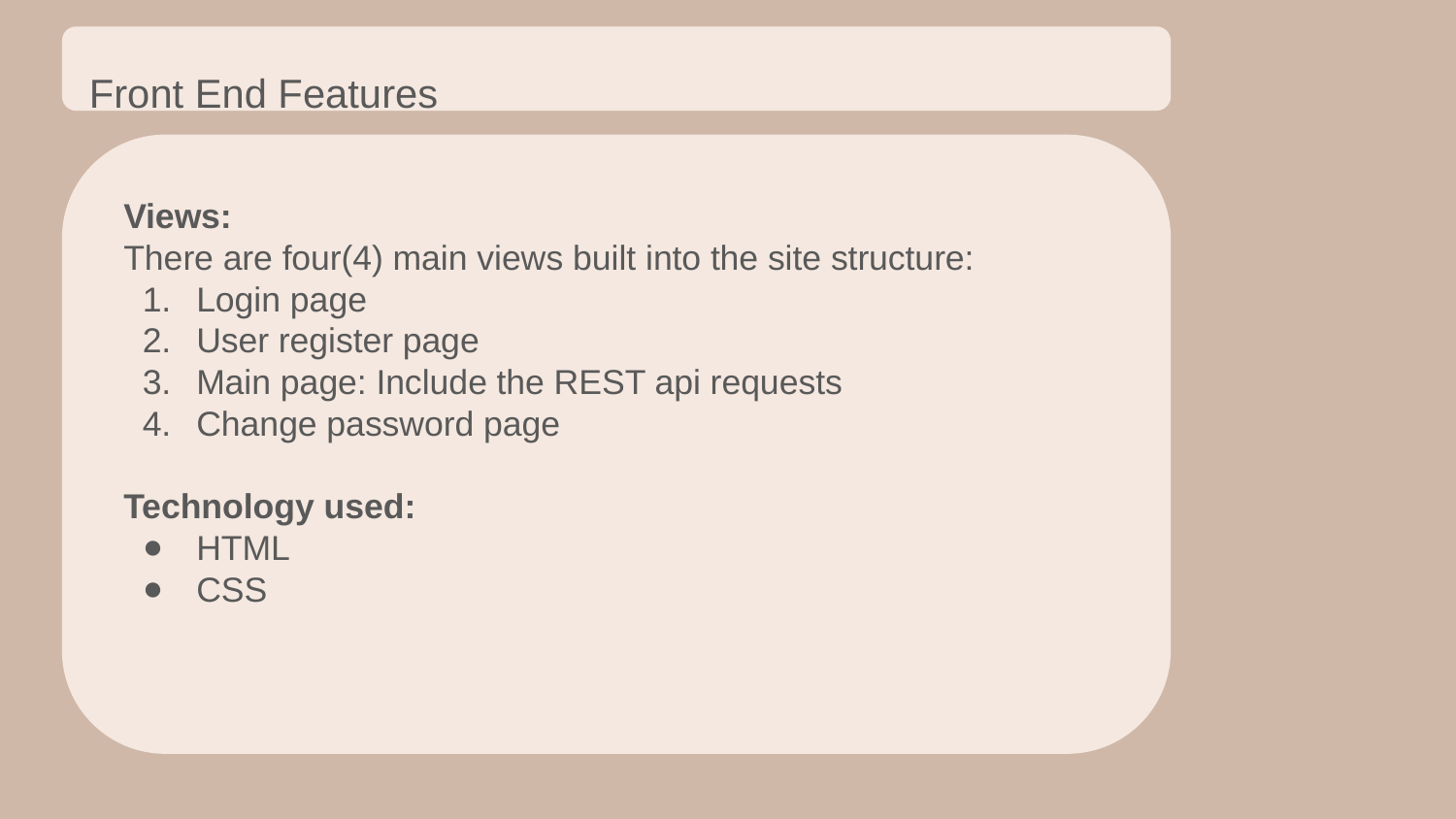

Front End Features

Views:
There are four(4) main views built into the site structure:
Login page
User register page
Main page: Include the REST api requests
Change password page

Technology used:
HTML
CSS